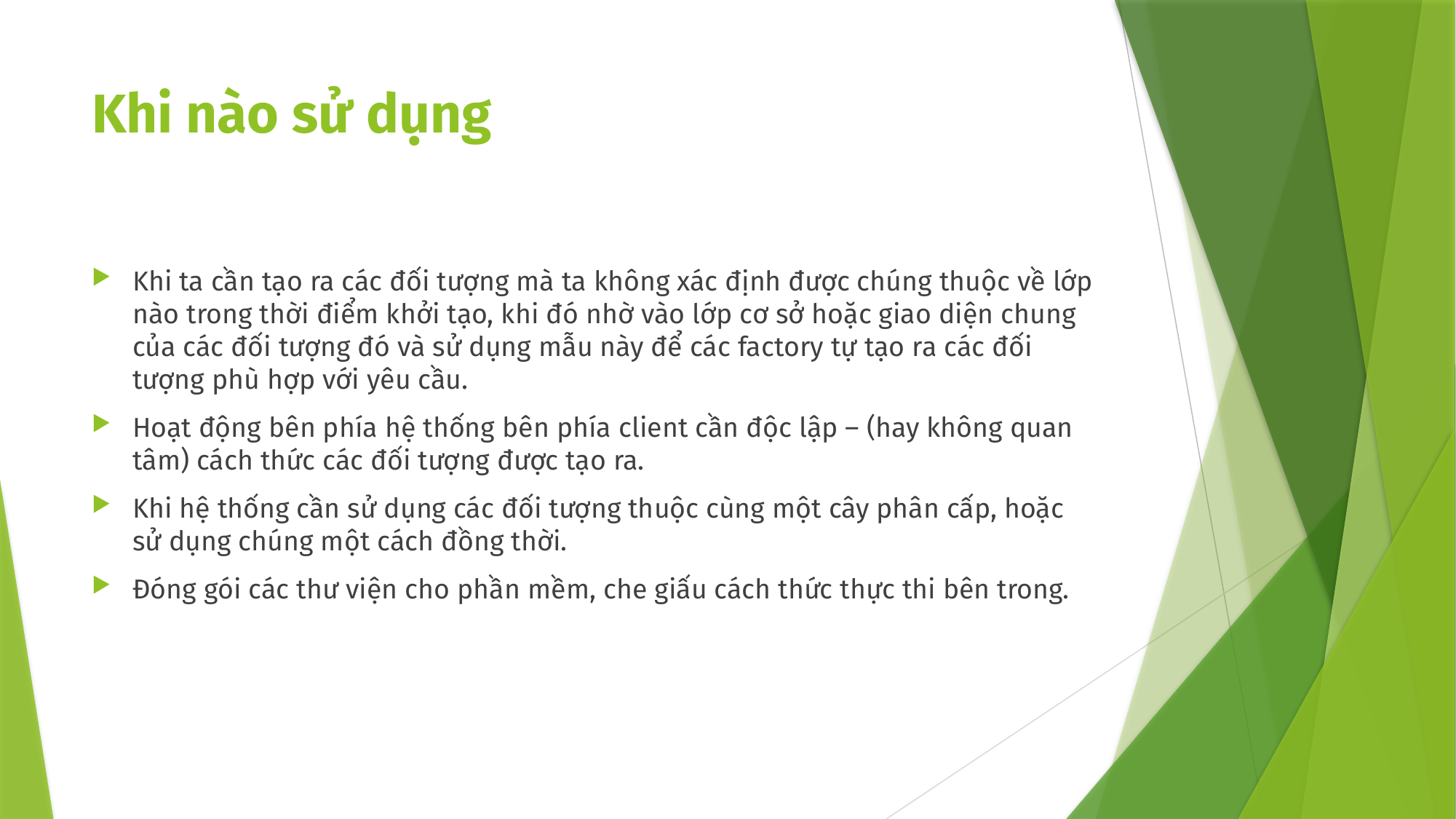

# Khi nào sử dụng
Khi ta cần tạo ra các đối tượng mà ta không xác định được chúng thuộc về lớp nào trong thời điểm khởi tạo, khi đó nhờ vào lớp cơ sở hoặc giao diện chung của các đối tượng đó và sử dụng mẫu này để các factory tự tạo ra các đối tượng phù hợp với yêu cầu.
Hoạt động bên phía hệ thống bên phía client cần độc lập – (hay không quan tâm) cách thức các đối tượng được tạo ra.
Khi hệ thống cần sử dụng các đối tượng thuộc cùng một cây phân cấp, hoặc sử dụng chúng một cách đồng thời.
Đóng gói các thư viện cho phần mềm, che giấu cách thức thực thi bên trong.